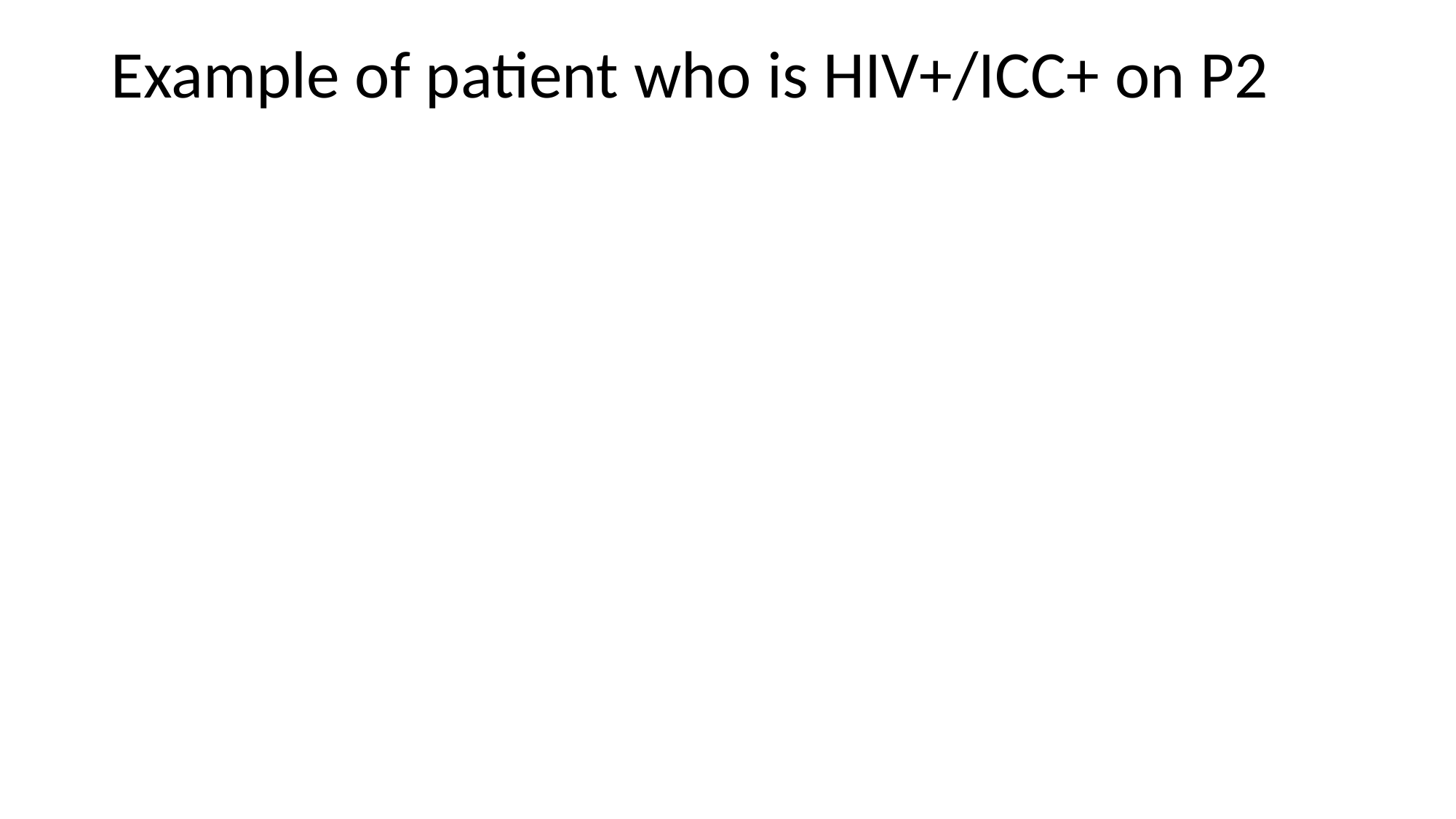

# Example of patient who is HIV+/ICC+ on P2